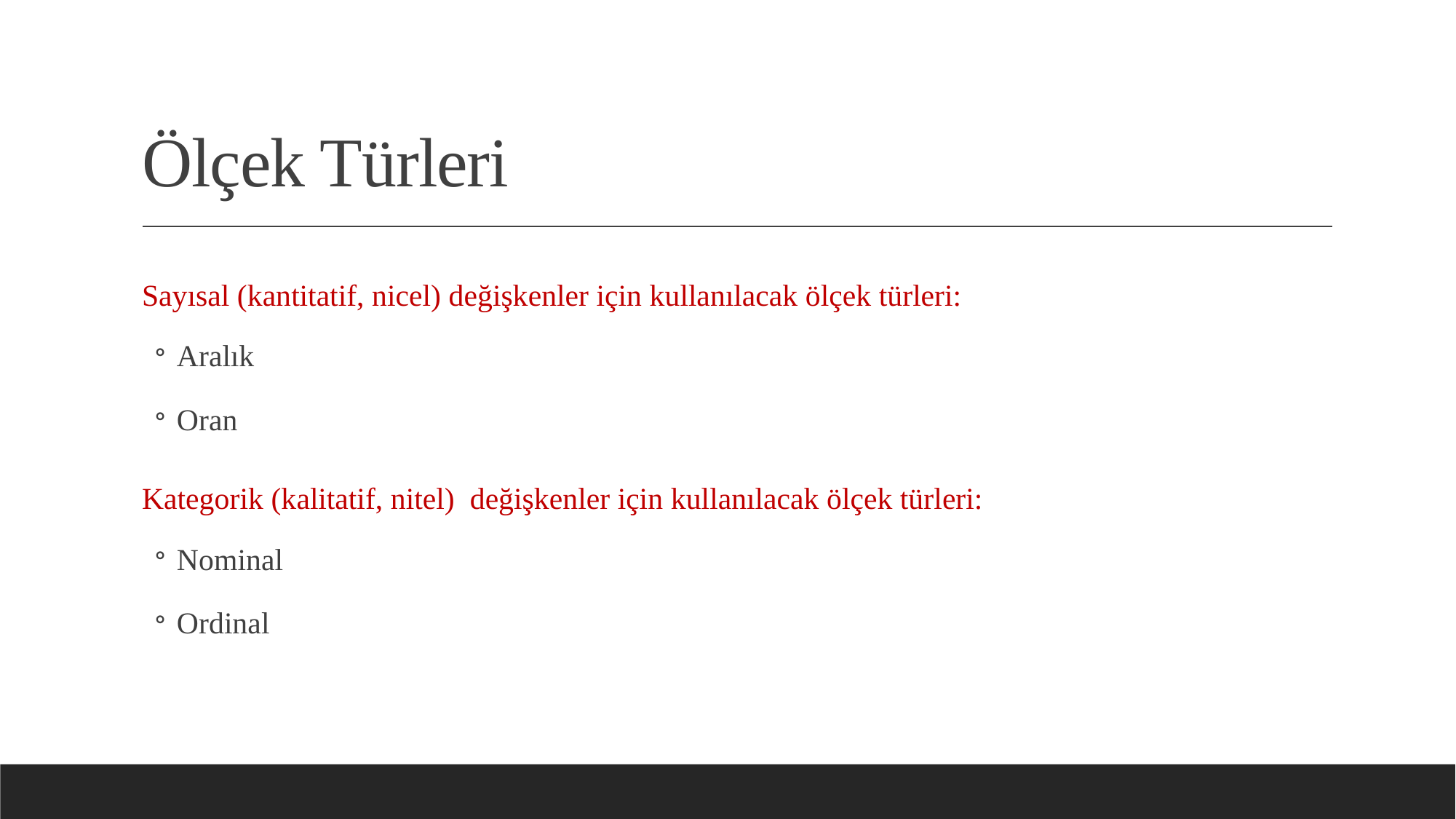

# Ölçek Türleri
Sayısal (kantitatif, nicel) değişkenler için kullanılacak ölçek türleri:
Aralık
Oran
Kategorik (kalitatif, nitel)  değişkenler için kullanılacak ölçek türleri:
Nominal
Ordinal